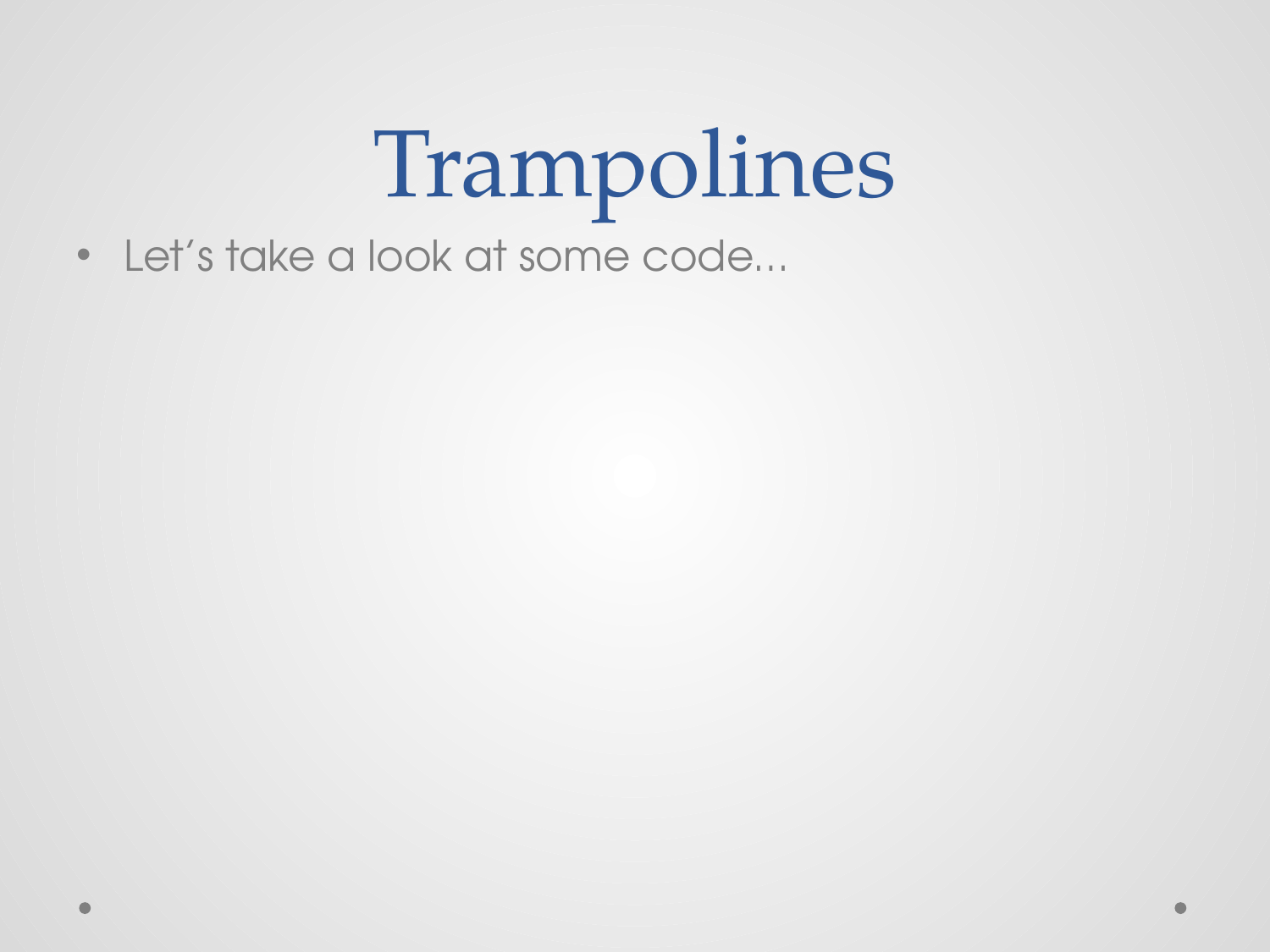

# Trampolines
Let’s take a look at some code…